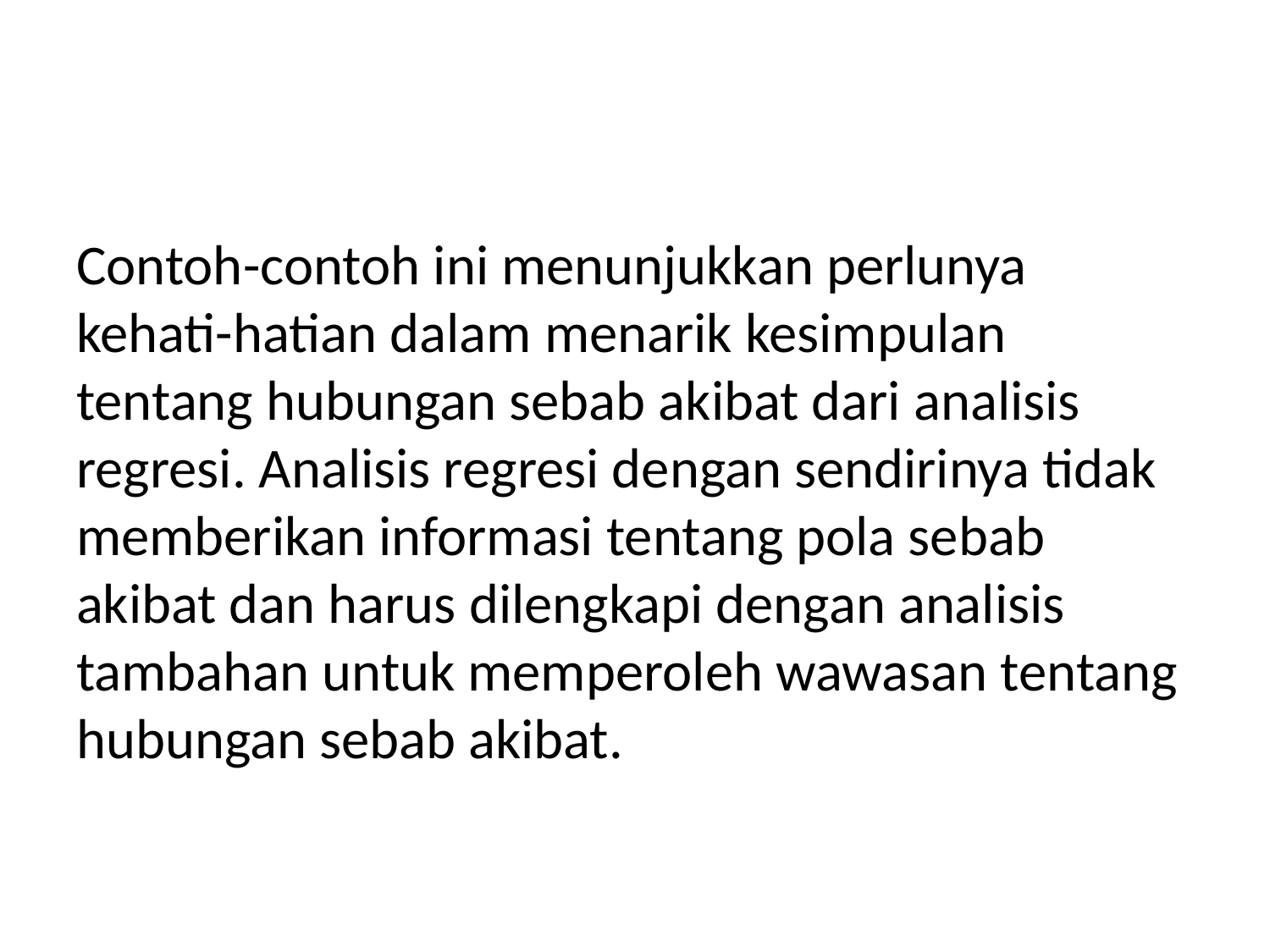

#
Contoh-contoh ini menunjukkan perlunya kehati-hatian dalam menarik kesimpulan tentang hubungan sebab akibat dari analisis regresi. Analisis regresi dengan sendirinya tidak memberikan informasi tentang pola sebab akibat dan harus dilengkapi dengan analisis tambahan untuk memperoleh wawasan tentang hubungan sebab akibat.